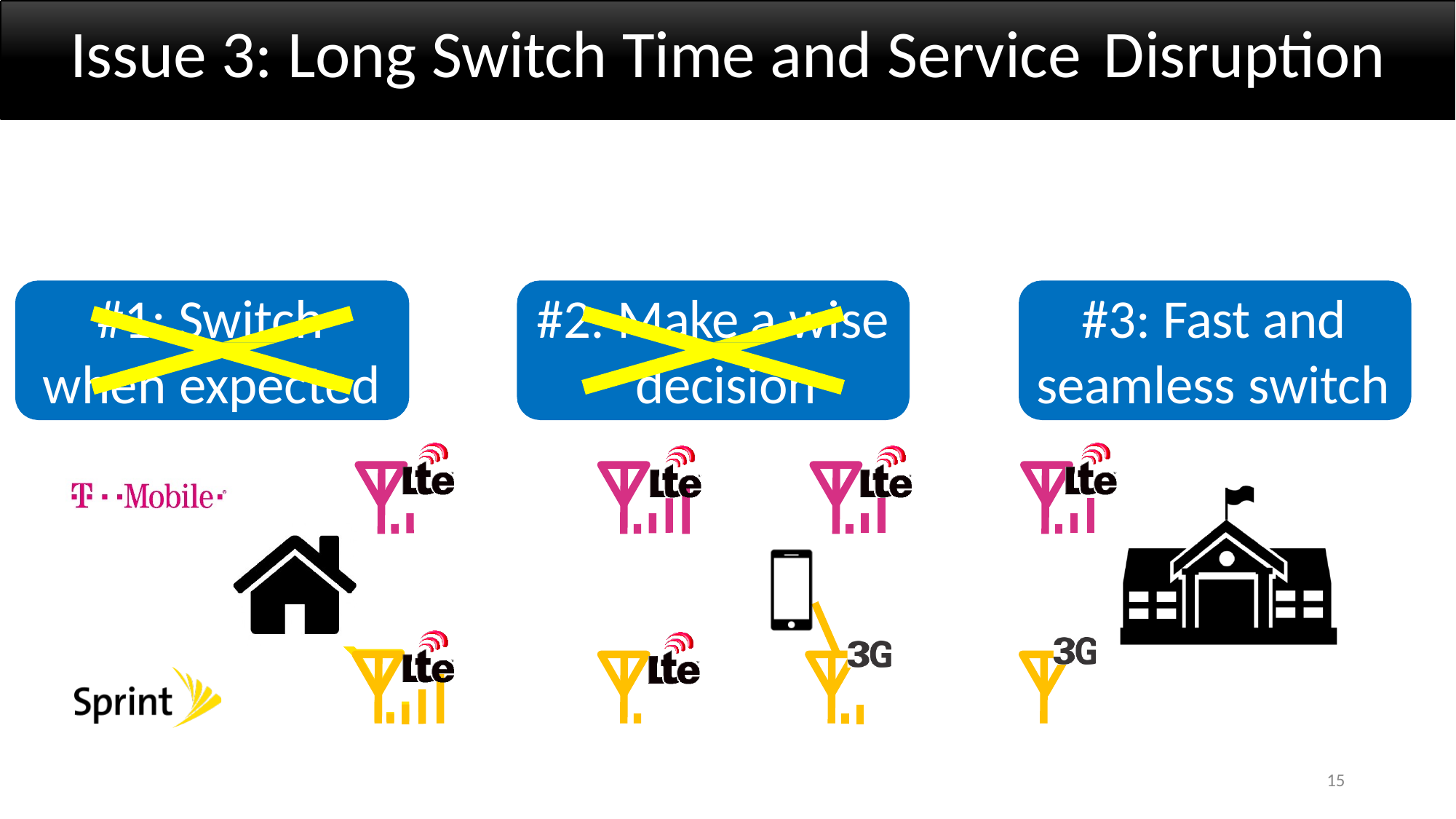

# Issue 3: Long Switch Time and Service Disruption

#1: Switch  when expected
#2: Make a wise  decision
#3: Fast and  seamless switch

15